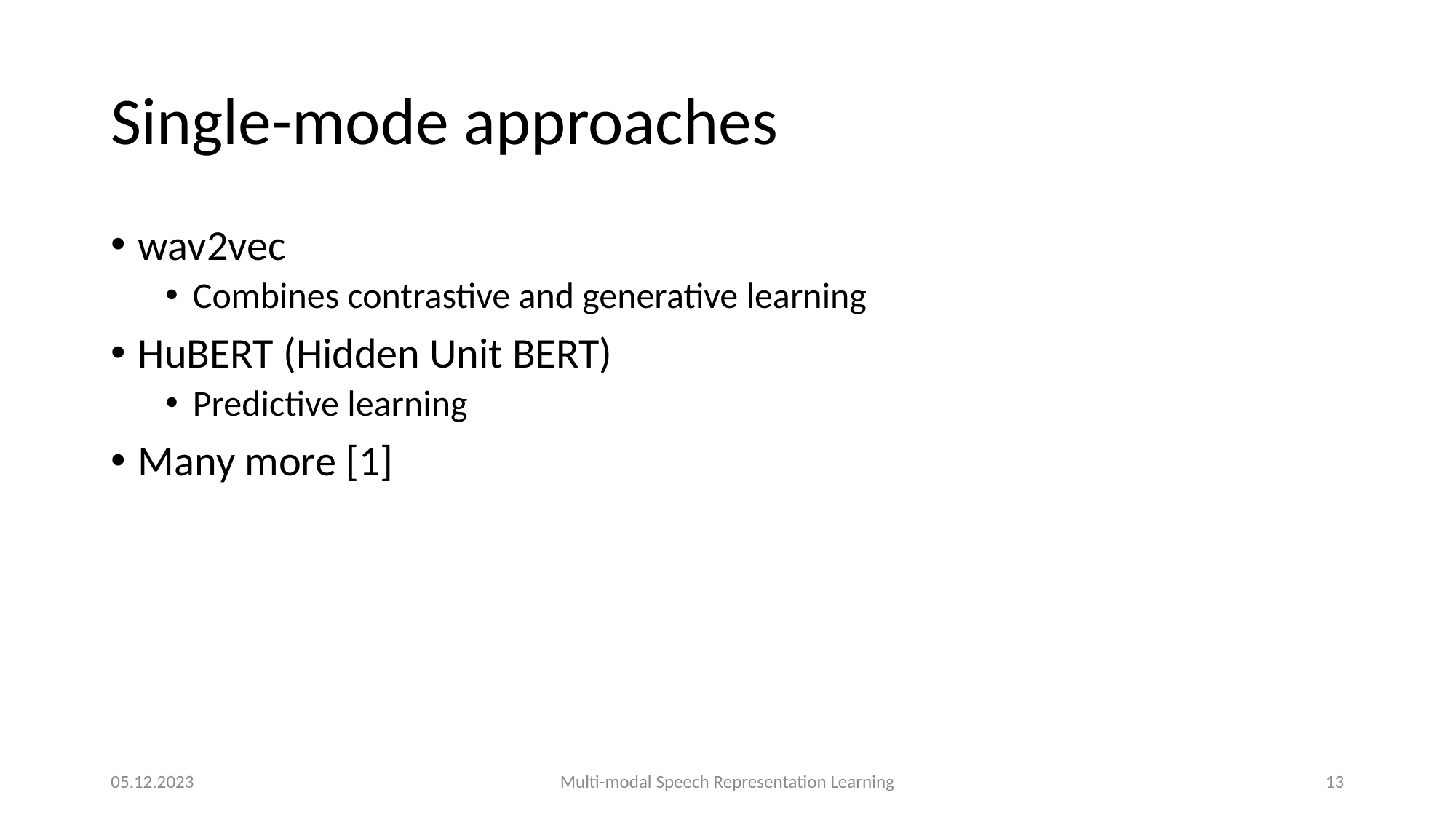

# Single-mode approaches
wav2vec
Combines contrastive and generative learning
HuBERT (Hidden Unit BERT)
Predictive learning
Many more [1]
05.12.2023
Multi-modal Speech Representation Learning
13